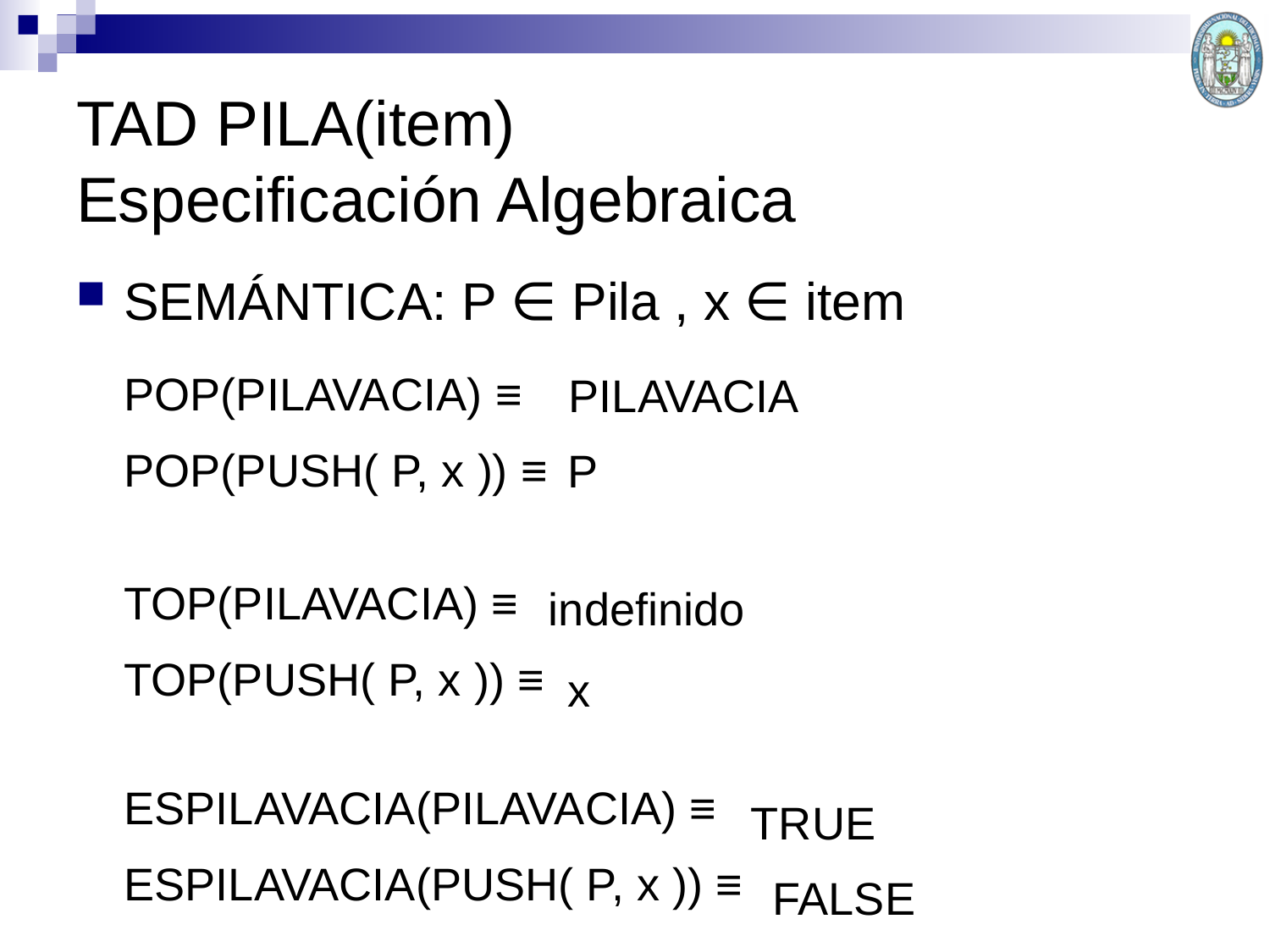

TAD PILA(item)
Especificación Algebraica
SEMÁNTICA: P ∈ Pila , x ∈ item

POP(PILAVACIA) ≡

POP(PUSH( P, x )) ≡

TOP(PILAVACIA) ≡

TOP(PUSH( P, x )) ≡

ESPILAVACIA(PILAVACIA) ≡

ESPILAVACIA(PUSH( P, x )) ≡
PILAVACIA
P
indefinido
x
TRUE
FALSE